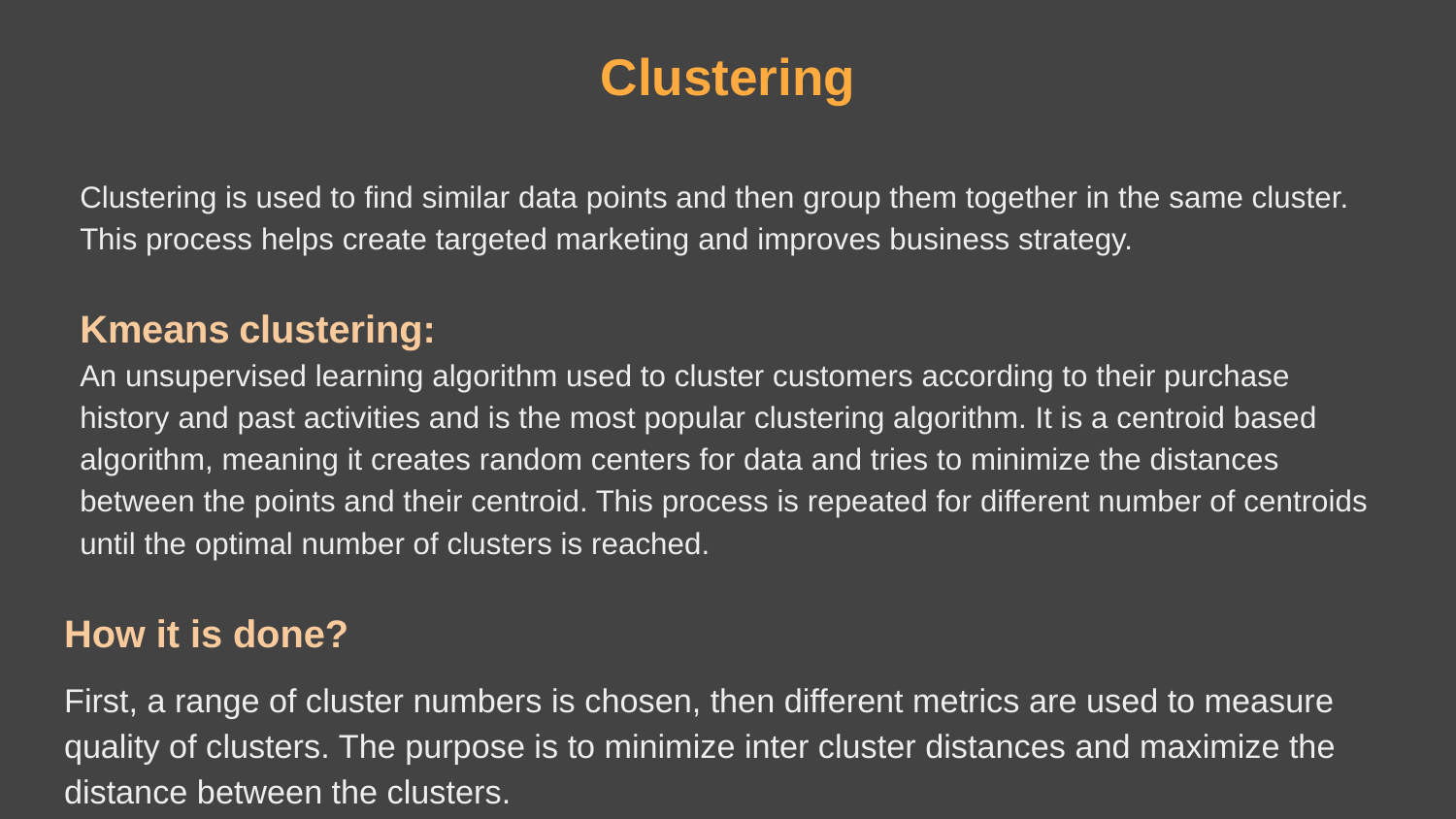

# Clustering

Clustering is used to find similar data points and then group them together in the same cluster. This process helps create targeted marketing and improves business strategy.

Kmeans clustering:
An unsupervised learning algorithm used to cluster customers according to their purchase history and past activities and is the most popular clustering algorithm. It is a centroid based algorithm, meaning it creates random centers for data and tries to minimize the distances between the points and their centroid. This process is repeated for different number of centroids until the optimal number of clusters is reached.

How it is done?
First, a range of cluster numbers is chosen, then different metrics are used to measure quality of clusters. The purpose is to minimize inter cluster distances and maximize the distance between the clusters.